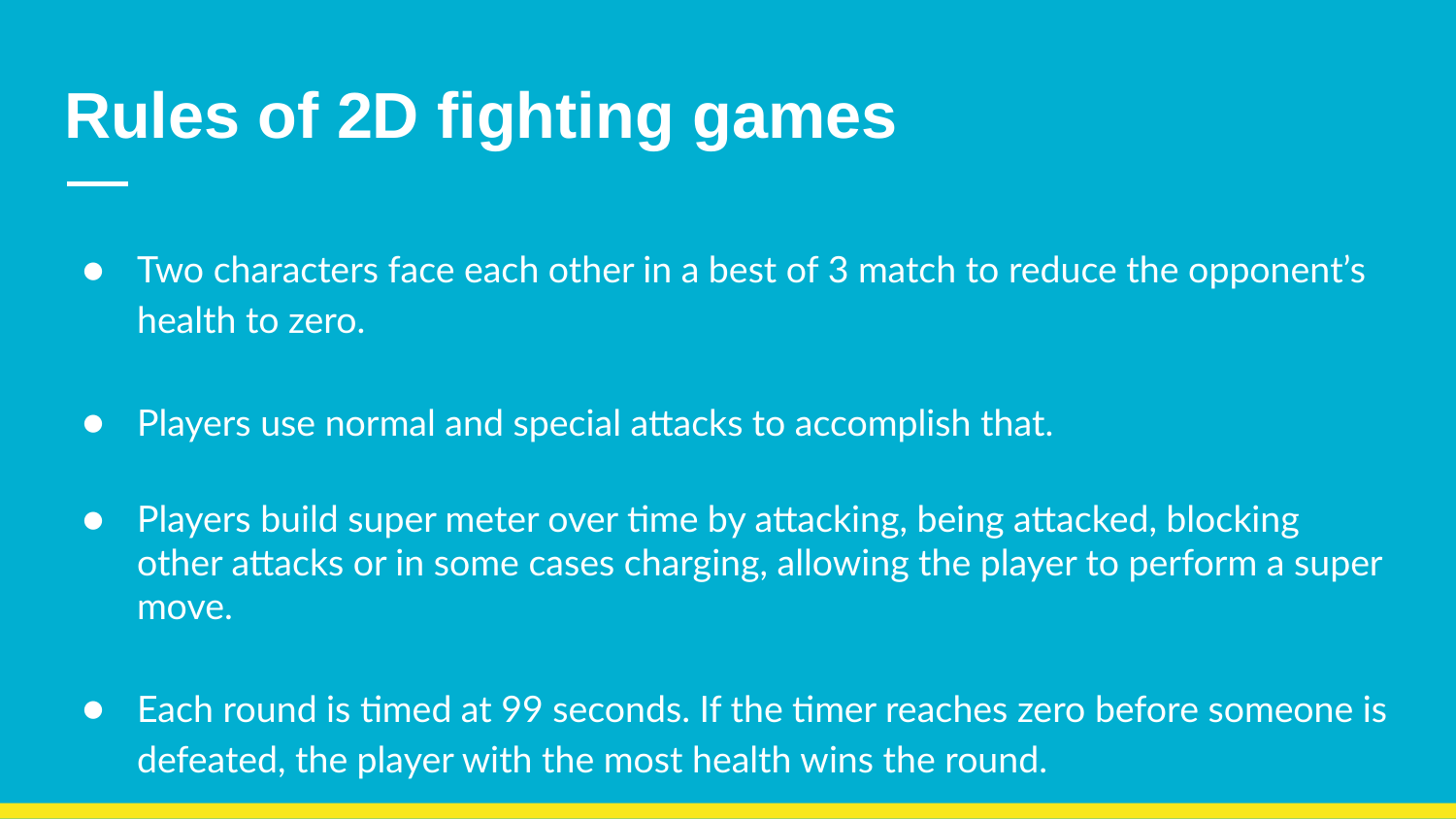

# Rules of 2D fighting games
Two characters face each other in a best of 3 match to reduce the opponent’s health to zero.
Players use normal and special attacks to accomplish that.
Players build super meter over time by attacking, being attacked, blocking other attacks or in some cases charging, allowing the player to perform a super move.
Each round is timed at 99 seconds. If the timer reaches zero before someone is defeated, the player with the most health wins the round.